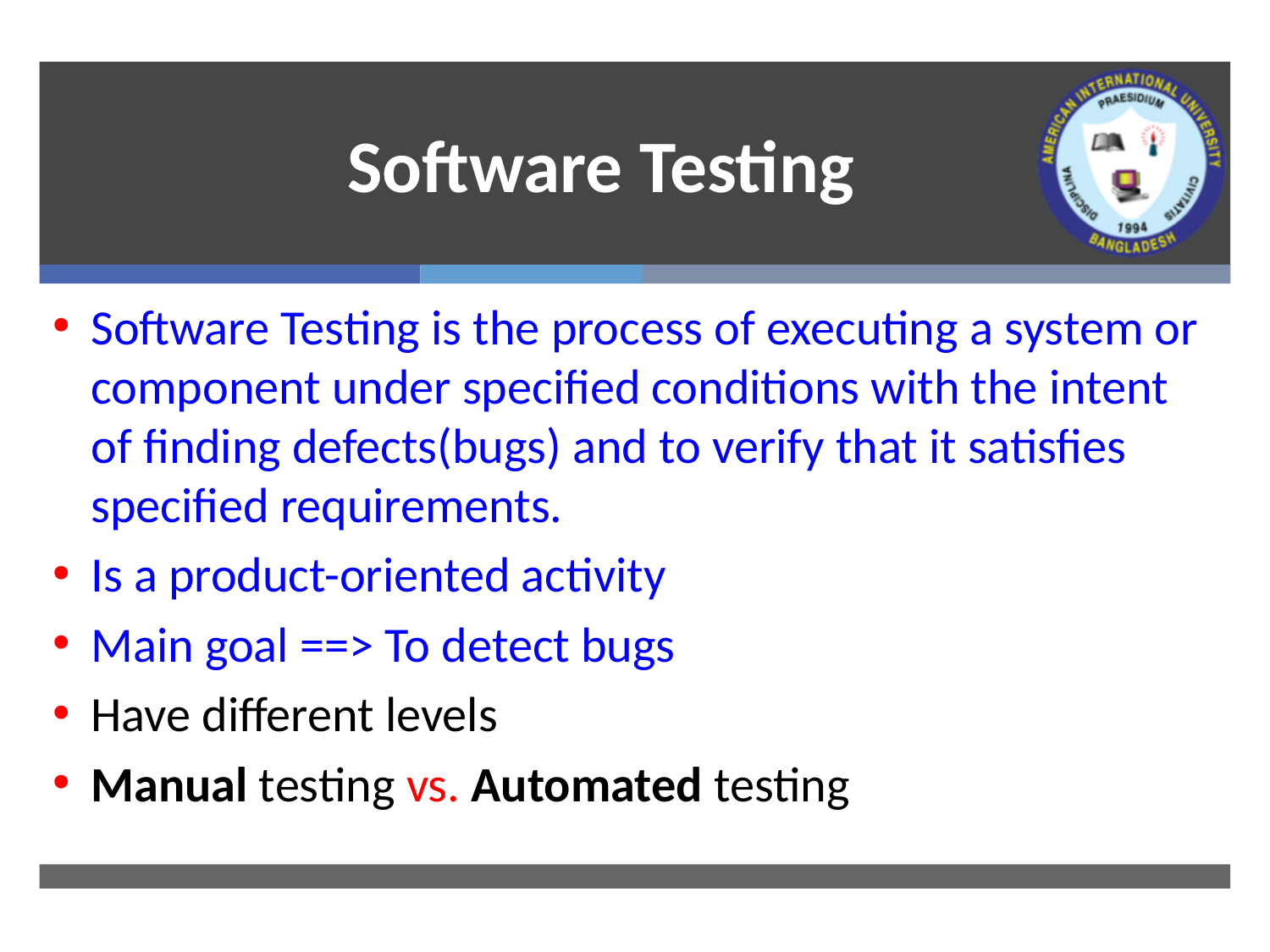

# Software Testing
Software Testing is the process of executing a system or component under specified conditions with the intent of finding defects(bugs) and to verify that it satisfies specified requirements.
Is a product-oriented activity
Main goal ==> To detect bugs
Have different levels
Manual testing vs. Automated testing